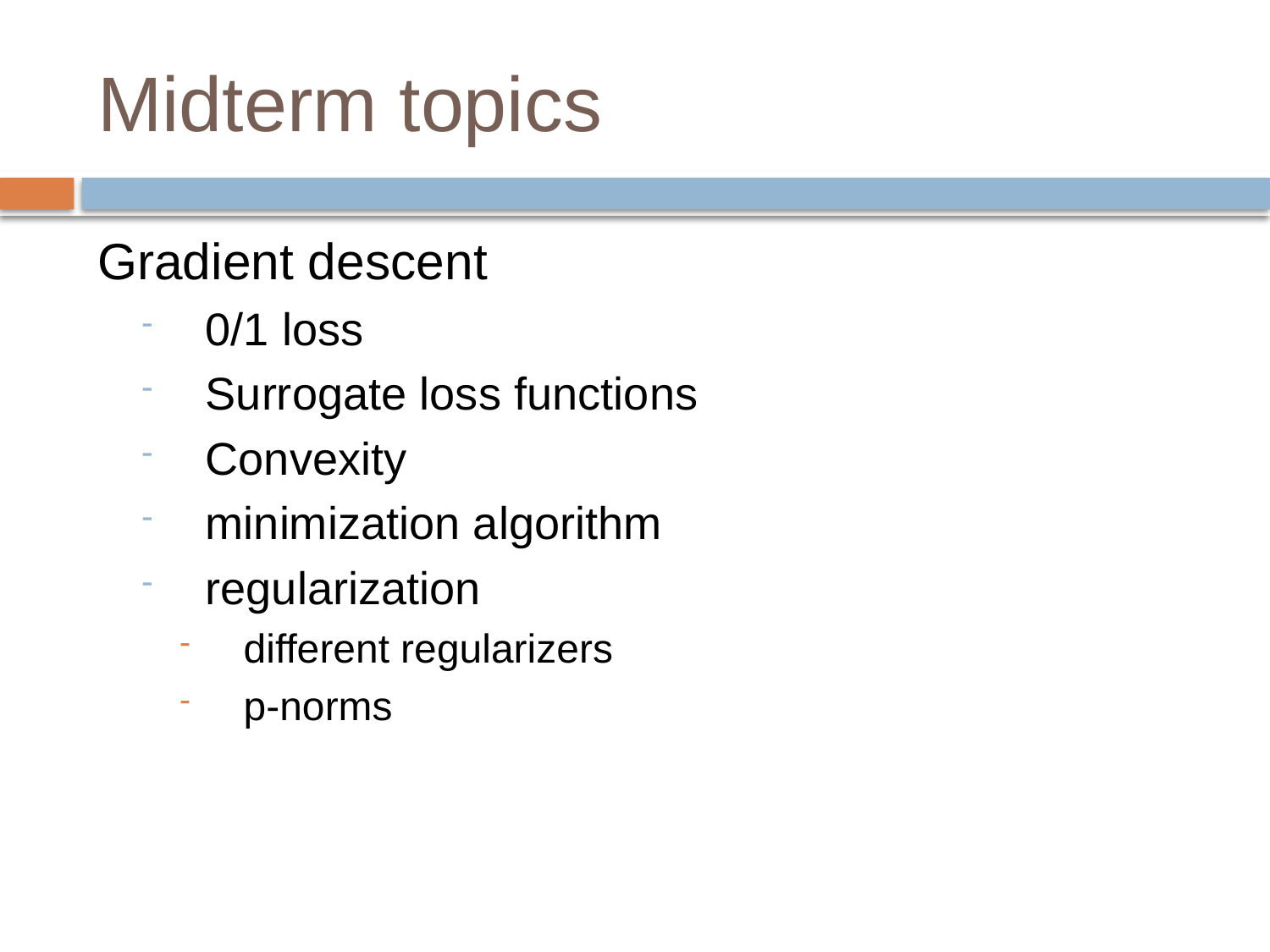

# Midterm topics
Gradient descent
0/1 loss
Surrogate loss functions
Convexity
minimization algorithm
regularization
different regularizers
p-norms